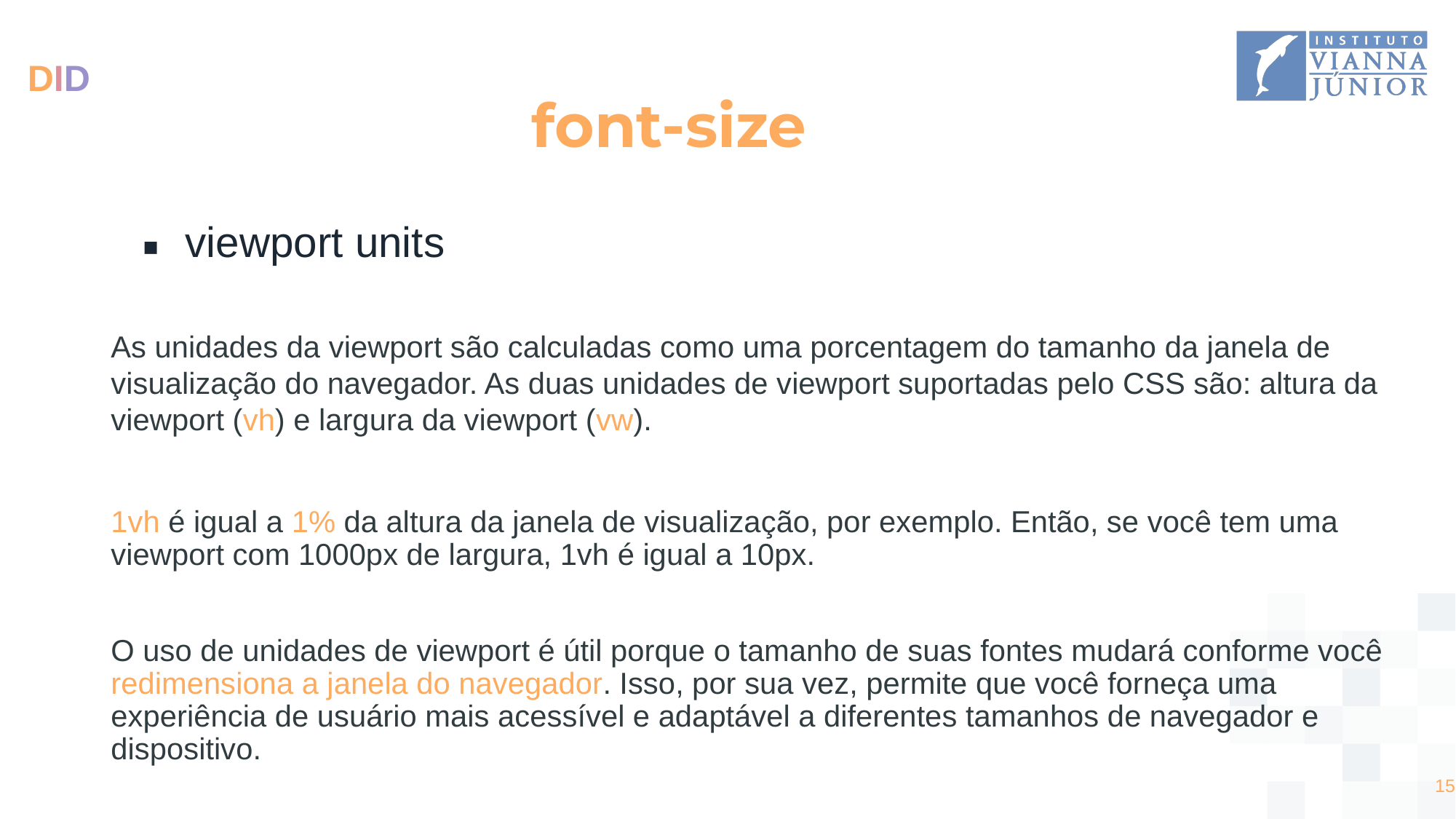

# font-size
viewport units

As unidades da viewport são calculadas como uma porcentagem do tamanho da janela de visualização do navegador. As duas unidades de viewport suportadas pelo CSS são: altura da viewport (vh) e largura da viewport (vw).

1vh é igual a 1% da altura da janela de visualização, por exemplo. Então, se você tem uma viewport com 1000px de largura, 1vh é igual a 10px.

O uso de unidades de viewport é útil porque o tamanho de suas fontes mudará conforme você redimensiona a janela do navegador. Isso, por sua vez, permite que você forneça uma experiência de usuário mais acessível e adaptável a diferentes tamanhos de navegador e dispositivo.
15